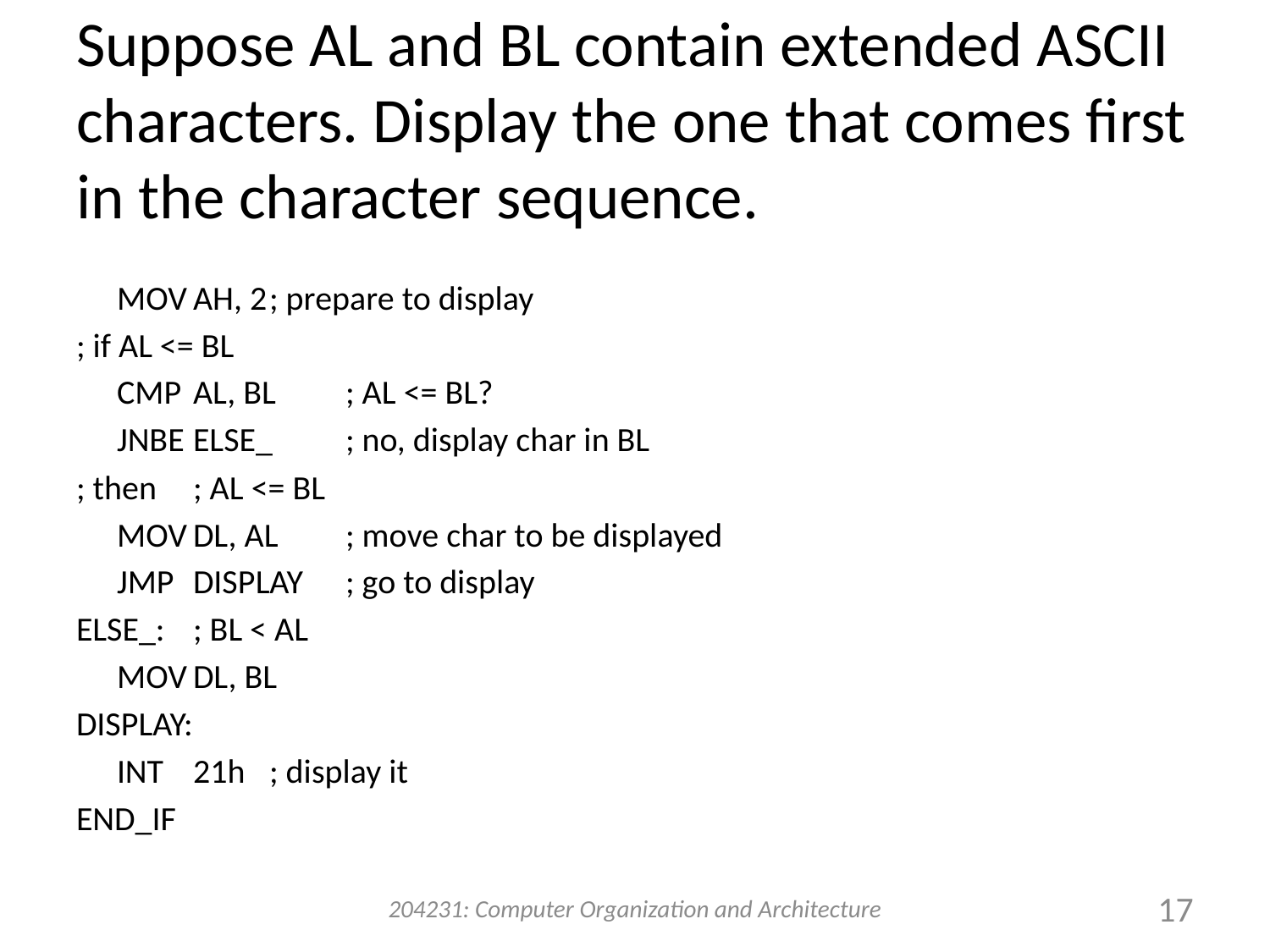

# Suppose AL and BL contain extended ASCII characters. Display the one that comes first in the character sequence.

		MOV	AH, 2		; prepare to display
; if AL <= BL
		CMP	AL, BL		; AL <= BL?
		JNBE	ELSE_		; no, display char in BL
; then				; AL <= BL
		MOV	DL, AL		; move char to be displayed
		JMP	DISPLAY		; go to display
ELSE_:				; BL < AL
		MOV	DL, BL
DISPLAY:
		INT	21h		; display it
END_IF
204231: Computer Organization and Architecture
17